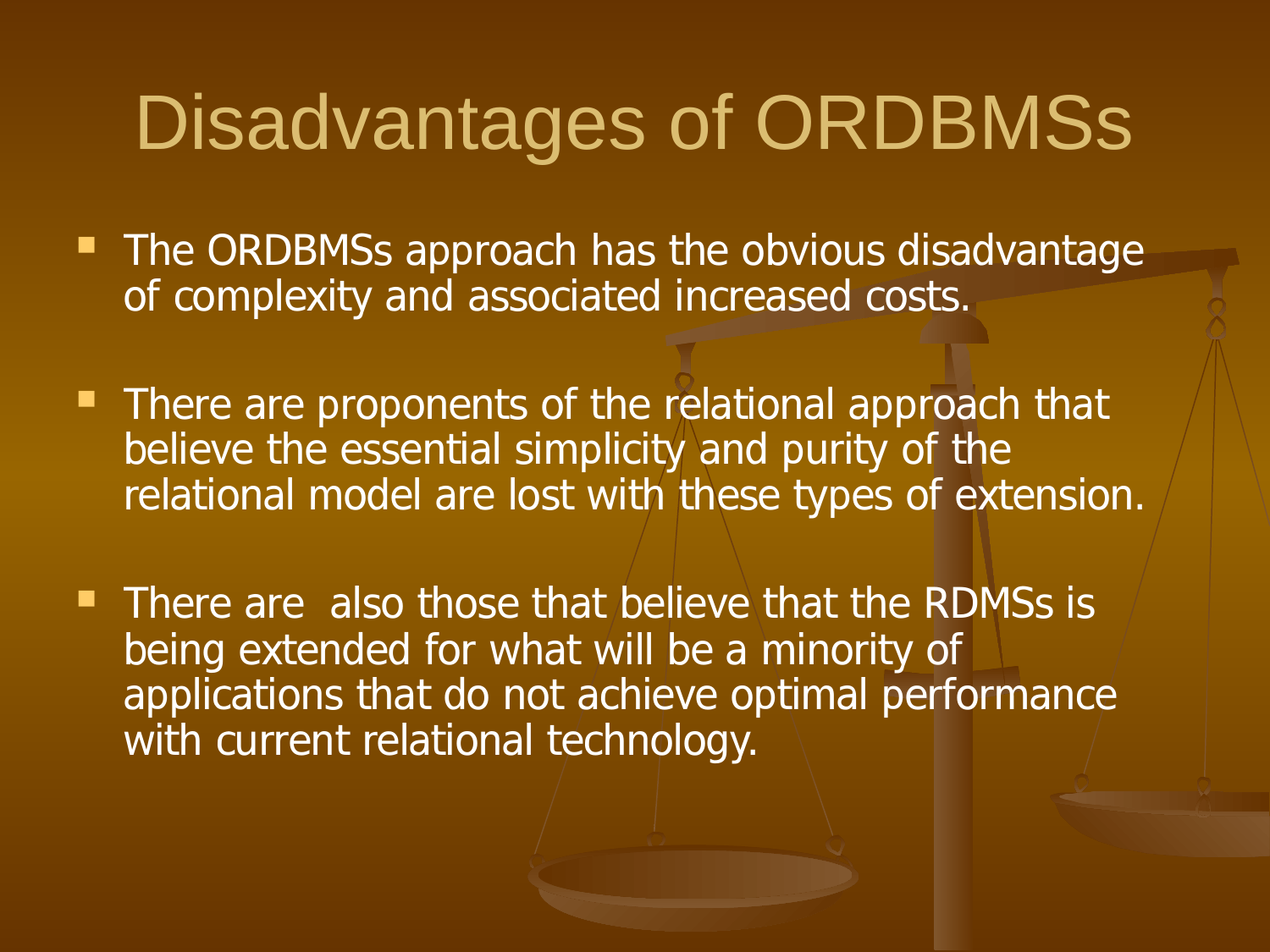

# Disadvantages of ORDBMSs
The ORDBMSs approach has the obvious disadvantage of complexity and associated increased costs.

There are proponents of the relational approach that believe the essential simplicity and purity of the relational model are lost with these types of extension.

There are  also those that believe that the RDMSs is being extended for what will be a minority of applications that do not achieve optimal performance with current relational technology.